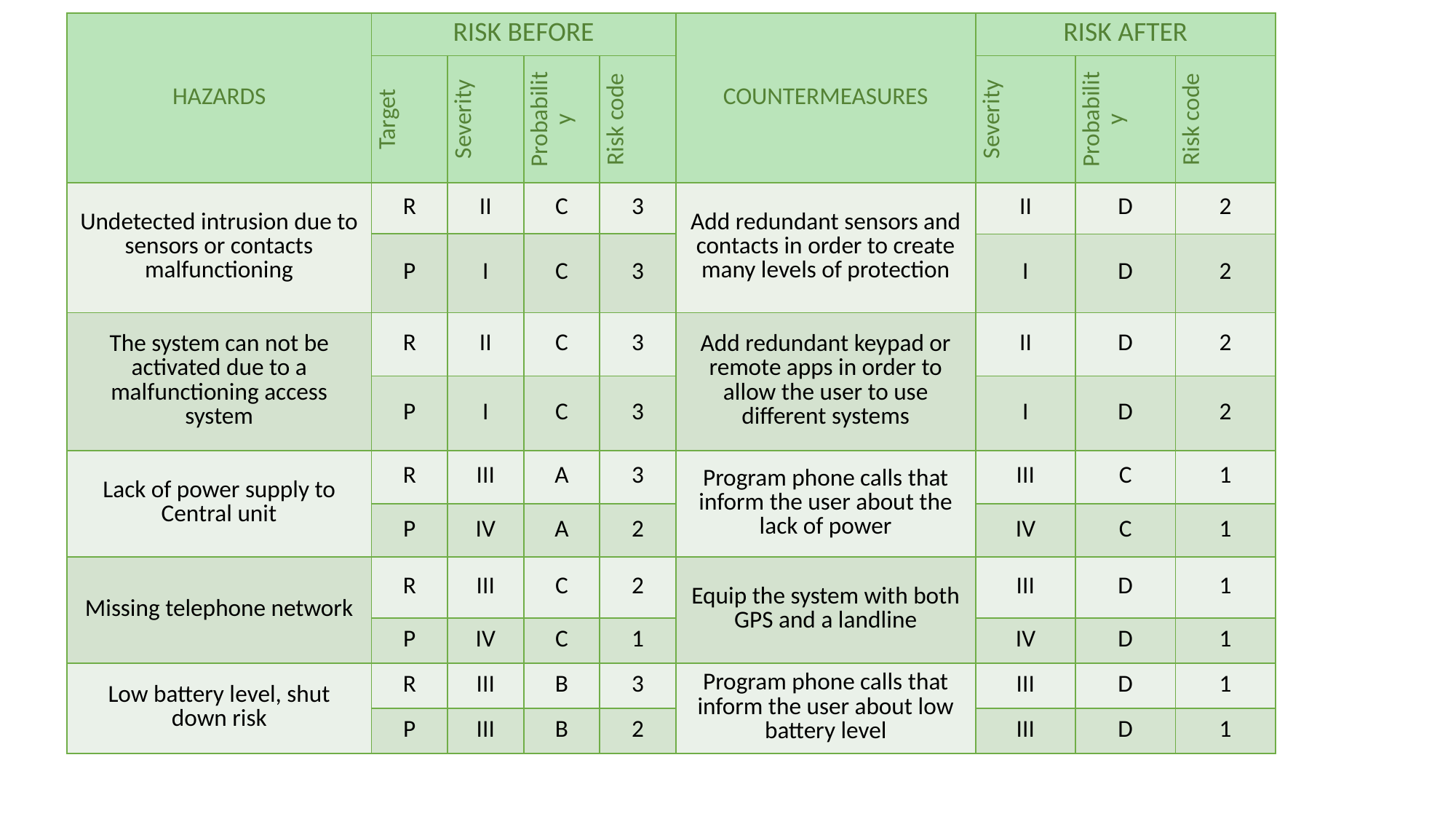

| HAZARDS | RISK BEFORE |  |  |  | COUNTERMEASURES | RISK AFTER |  |  |
| --- | --- | --- | --- | --- | --- | --- | --- | --- |
|  | Target | Severity | Probability | Risk code |  | Severity | Probability | Risk code |
| Undetected intrusion due to sensors or contacts malfunctioning | R | II | C | 3 | Add redundant sensors and contacts in order to create many levels of protection | II | D | 2 |
|  | P | I | C | 3 |  |  |  |  |
|  |  |  |  |  |  | I | D | 2 |
| The system can not be activated due to a malfunctioning access system | R | II | C | 3 | Add redundant keypad or remote apps in order to allow the user to use different systems | II | D | 2 |
|  | P | I | C | 3 |  | I | D | 2 |
| Lack of power supply to Central unit | R | III | A | 3 | Program phone calls that inform the user about the lack of power | III | C | 1 |
|  | P | IV | A | 2 |  | IV | C | 1 |
| Missing telephone network | R | III | C | 2 | Equip the system with both GPS and a landline | III | D | 1 |
|  | P | IV | C | 1 |  | IV | D | 1 |
| Low battery level, shut down risk | R | III | B | 3 | Program phone calls that inform the user about low battery level | III | D | 1 |
|  | P | III | B | 2 |  | III | D | 1 |